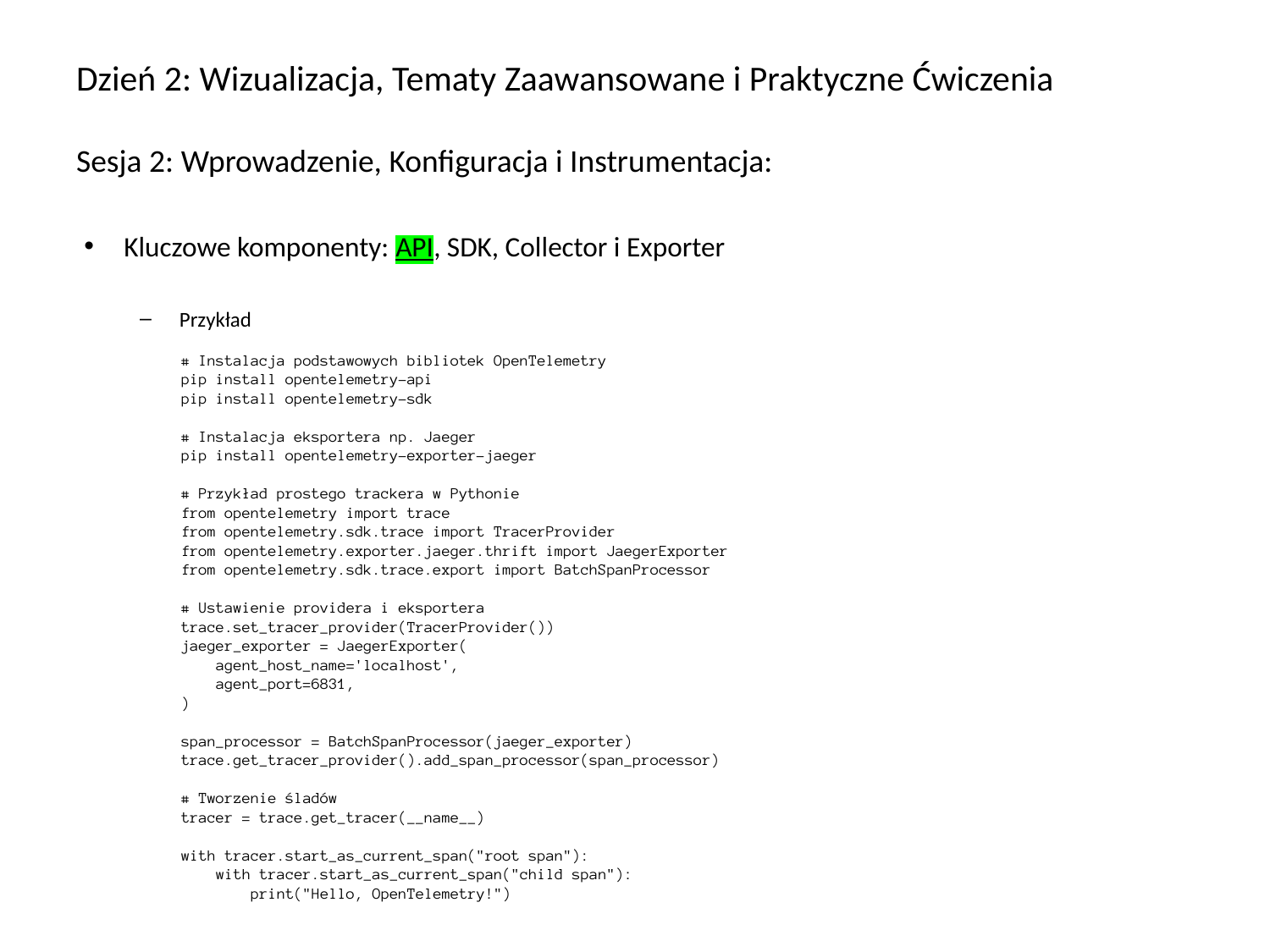

# Dzień 2: Wizualizacja, Tematy Zaawansowane i Praktyczne Ćwiczenia Sesja 2: Wprowadzenie, Konfiguracja i Instrumentacja:
Kluczowe komponenty: API, SDK, Collector i Exporter

Przykład
# Instalacja podstawowych bibliotek OpenTelemetry
pip install opentelemetry-api
pip install opentelemetry-sdk

# Instalacja eksportera np. Jaeger
pip install opentelemetry-exporter-jaeger

# Przykład prostego trackera w Pythonie
from opentelemetry import trace
from opentelemetry.sdk.trace import TracerProvider
from opentelemetry.exporter.jaeger.thrift import JaegerExporter
from opentelemetry.sdk.trace.export import BatchSpanProcessor

# Ustawienie providera i eksportera
trace.set_tracer_provider(TracerProvider())
jaeger_exporter = JaegerExporter(
    agent_host_name='localhost',
    agent_port=6831,
)

span_processor = BatchSpanProcessor(jaeger_exporter)
trace.get_tracer_provider().add_span_processor(span_processor)

# Tworzenie śladów
tracer = trace.get_tracer(__name__)

with tracer.start_as_current_span("root span"):
    with tracer.start_as_current_span("child span"):
        print("Hello, OpenTelemetry!")